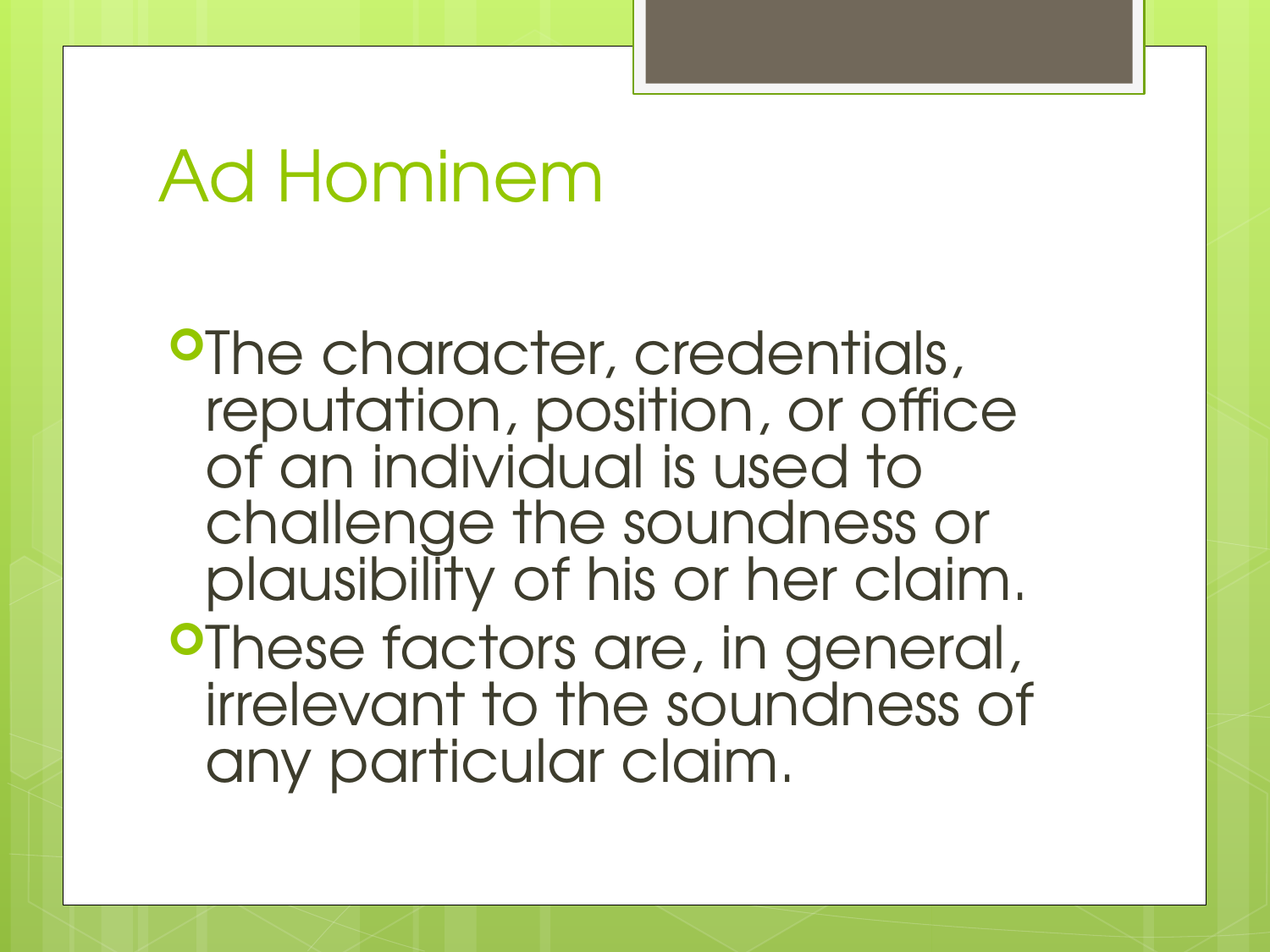

# Ad Hominem
The character, credentials, reputation, position, or office of an individual is used to challenge the soundness or plausibility of his or her claim.
These factors are, in general, irrelevant to the soundness of any particular claim.